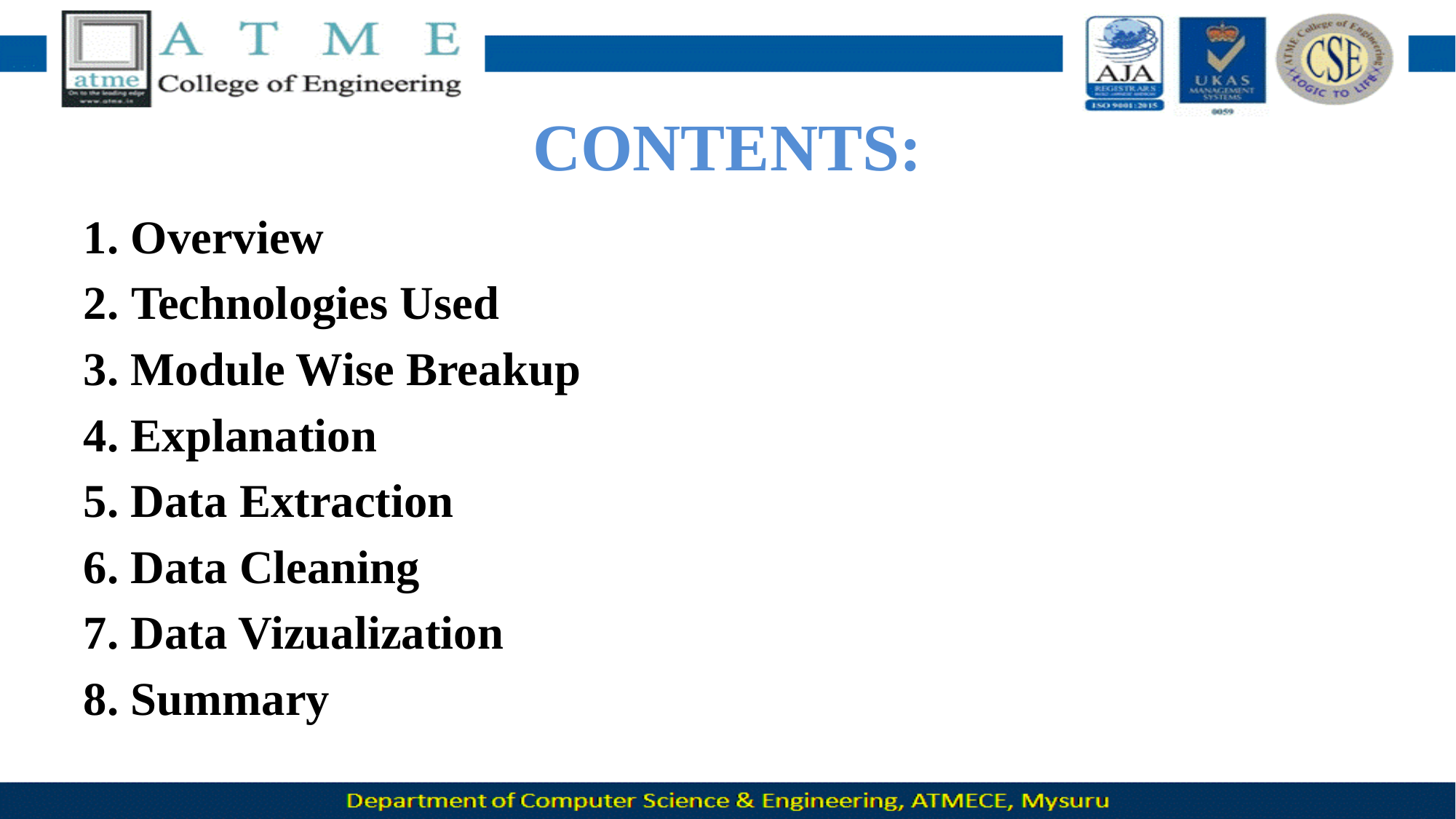

# CONTENTS:
1. Overview
2. Technologies Used
3. Module Wise Breakup
4. Explanation
5. Data Extraction
6. Data Cleaning
7. Data Vizualization
8. Summary